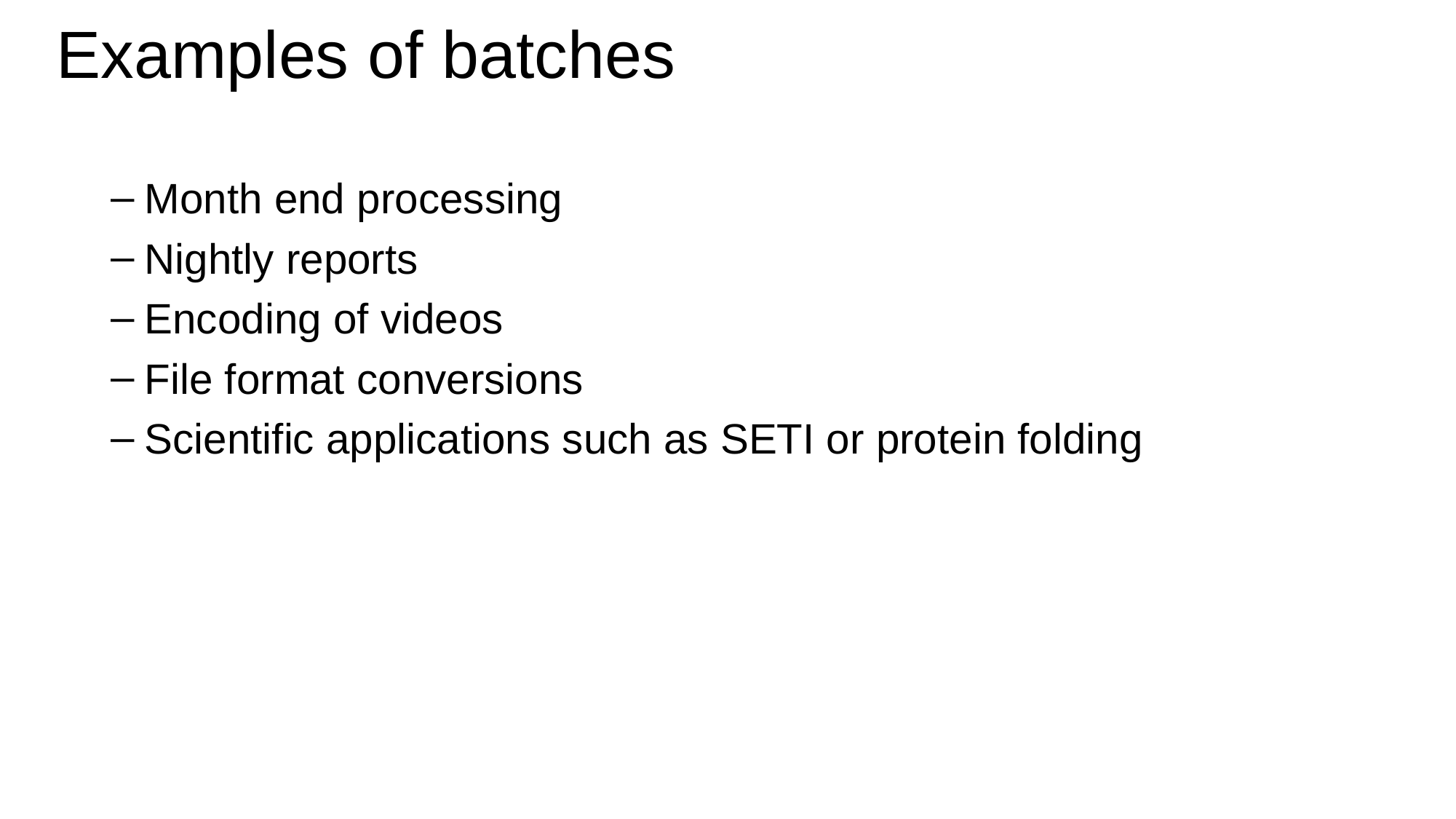

# Examples of batches
Month end processing
Nightly reports
Encoding of videos
File format conversions
Scientific applications such as SETI or protein folding